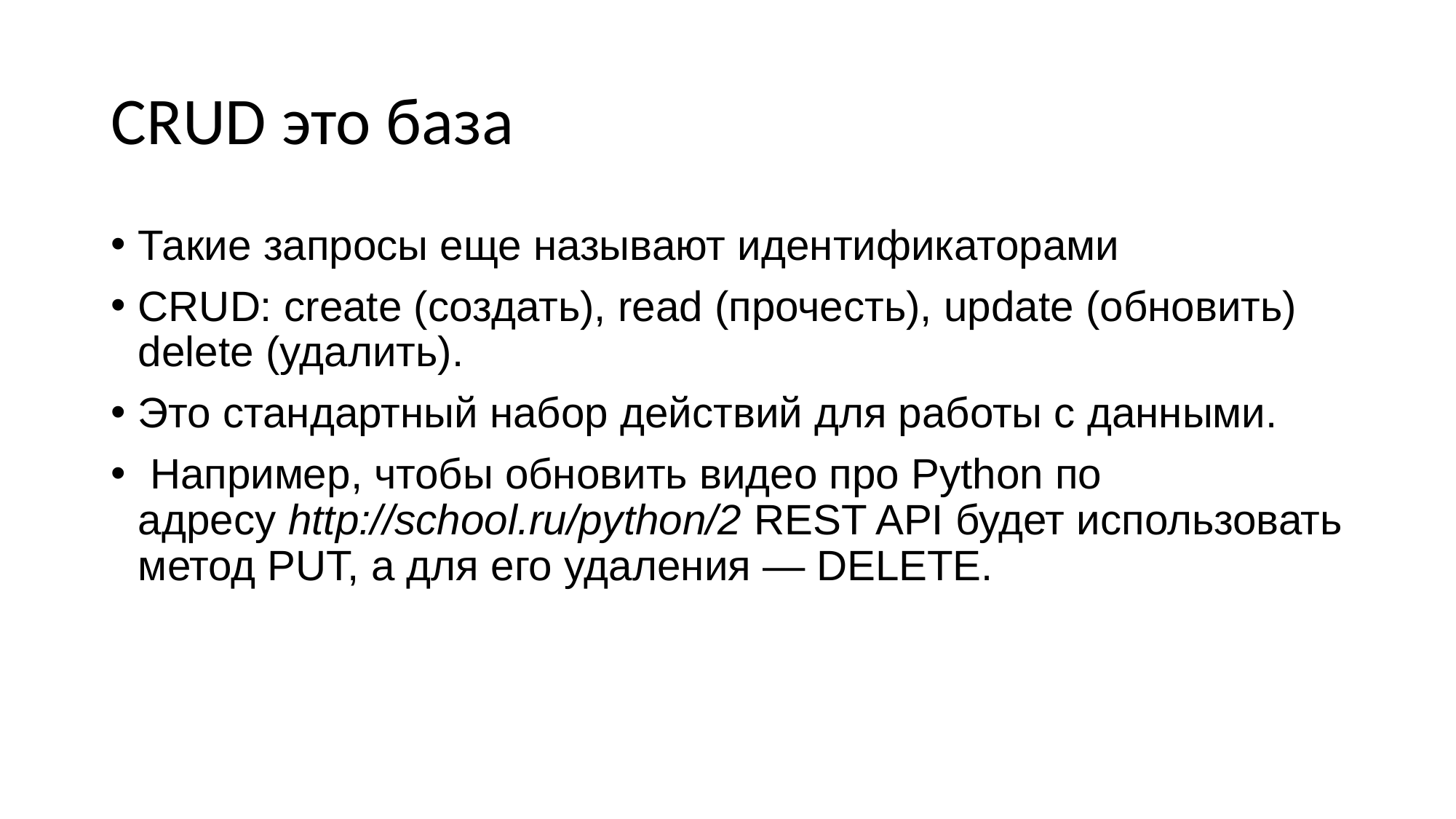

# CRUD это база
Такие запросы еще называют идентификаторами
CRUD: create (создать), read (прочесть), update (обновить) delete (удалить).
Это стандартный набор действий для работы с данными.
 Например, чтобы обновить видео про Python по адресу http://school.ru/python/2 REST API будет использовать метод PUT, а для его удаления — DELETE.